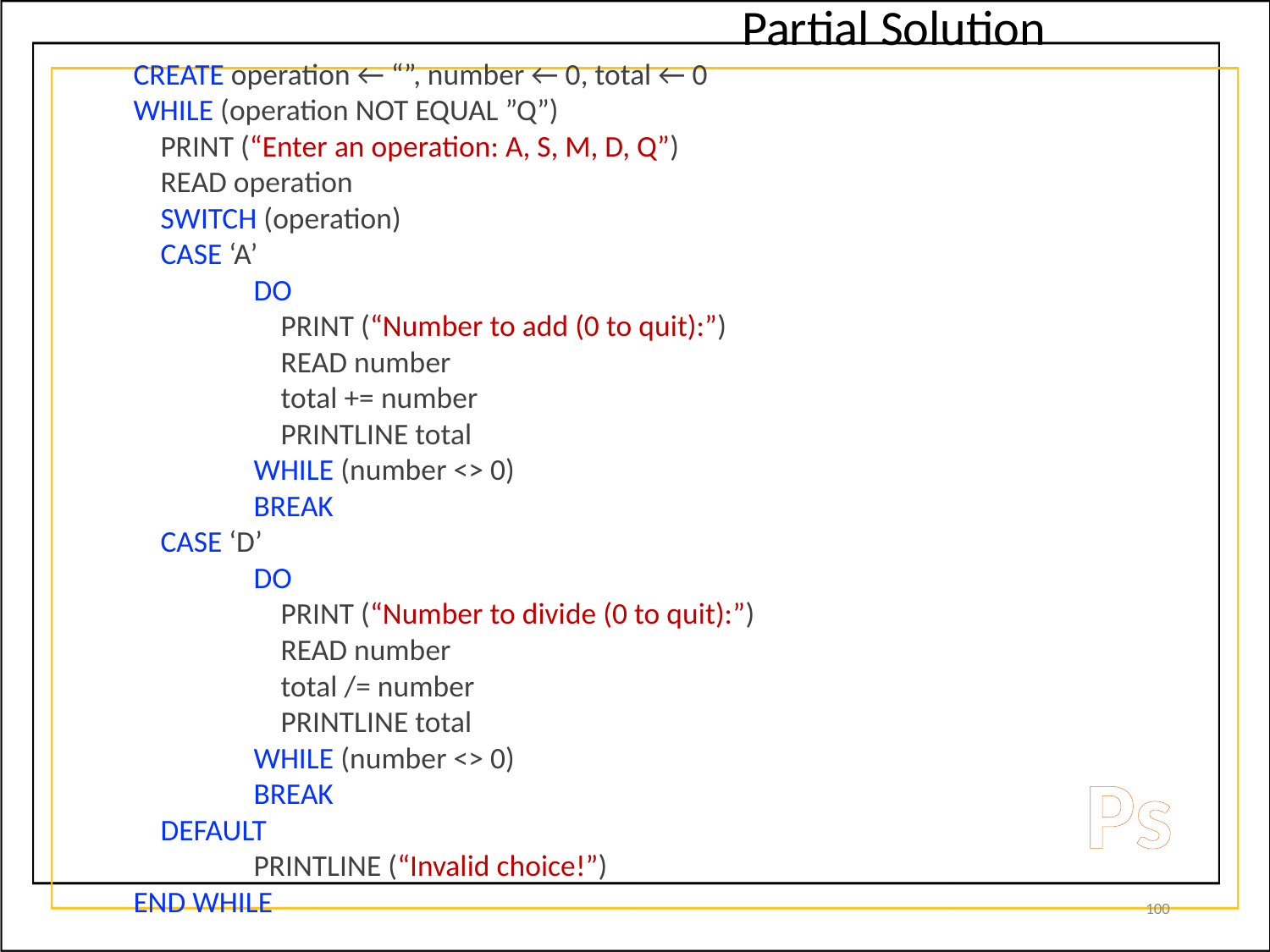

Partial Solution
CREATE operation ← “”, number ← 0, total ← 0
WHILE (operation NOT EQUAL ”Q”)
    PRINT (“Enter an operation: A, S, M, D, Q”)
    READ operation
    SWITCH (operation)
    CASE ‘A’
	DO
	    PRINT (“Number to add (0 to quit):”)
	    READ number
	    total += number
	    PRINTLINE total
	WHILE (number <> 0)
	BREAK
    CASE ‘D’
	DO
	    PRINT (“Number to divide (0 to quit):”)
	    READ number
	    total /= number
	    PRINTLINE total
	WHILE (number <> 0)
	BREAK
    DEFAULT
	PRINTLINE (“Invalid choice!”)
END WHILE
Ps

100